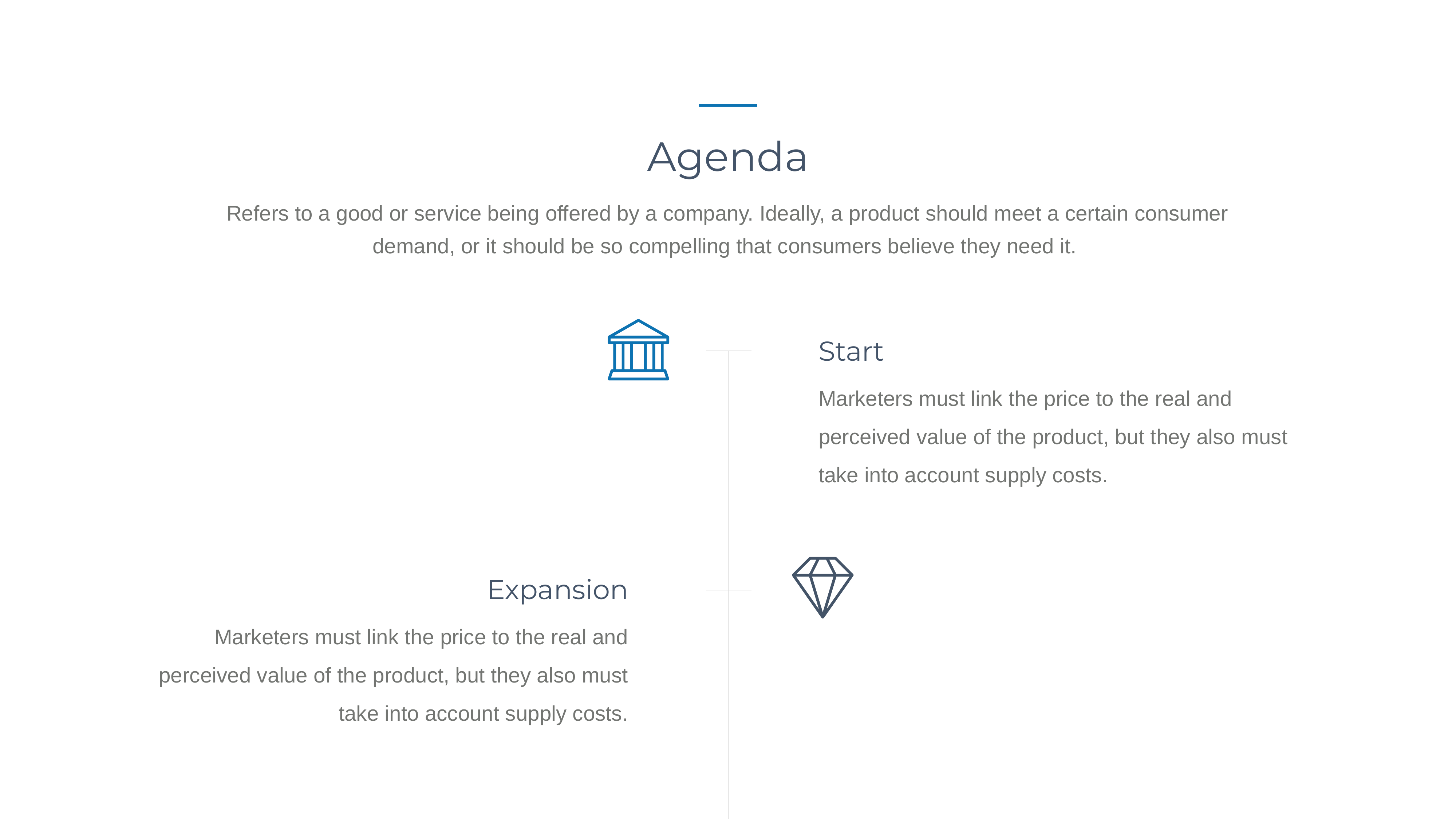

Agenda
Refers to a good or service being offered by a company. Ideally, a product should meet a certain consumer demand, or it should be so compelling that consumers believe they need it.

Start
Marketers must link the price to the real and perceived value of the product, but they also must take into account supply costs.

Expansion
Marketers must link the price to the real and perceived value of the product, but they also must take into account supply costs.